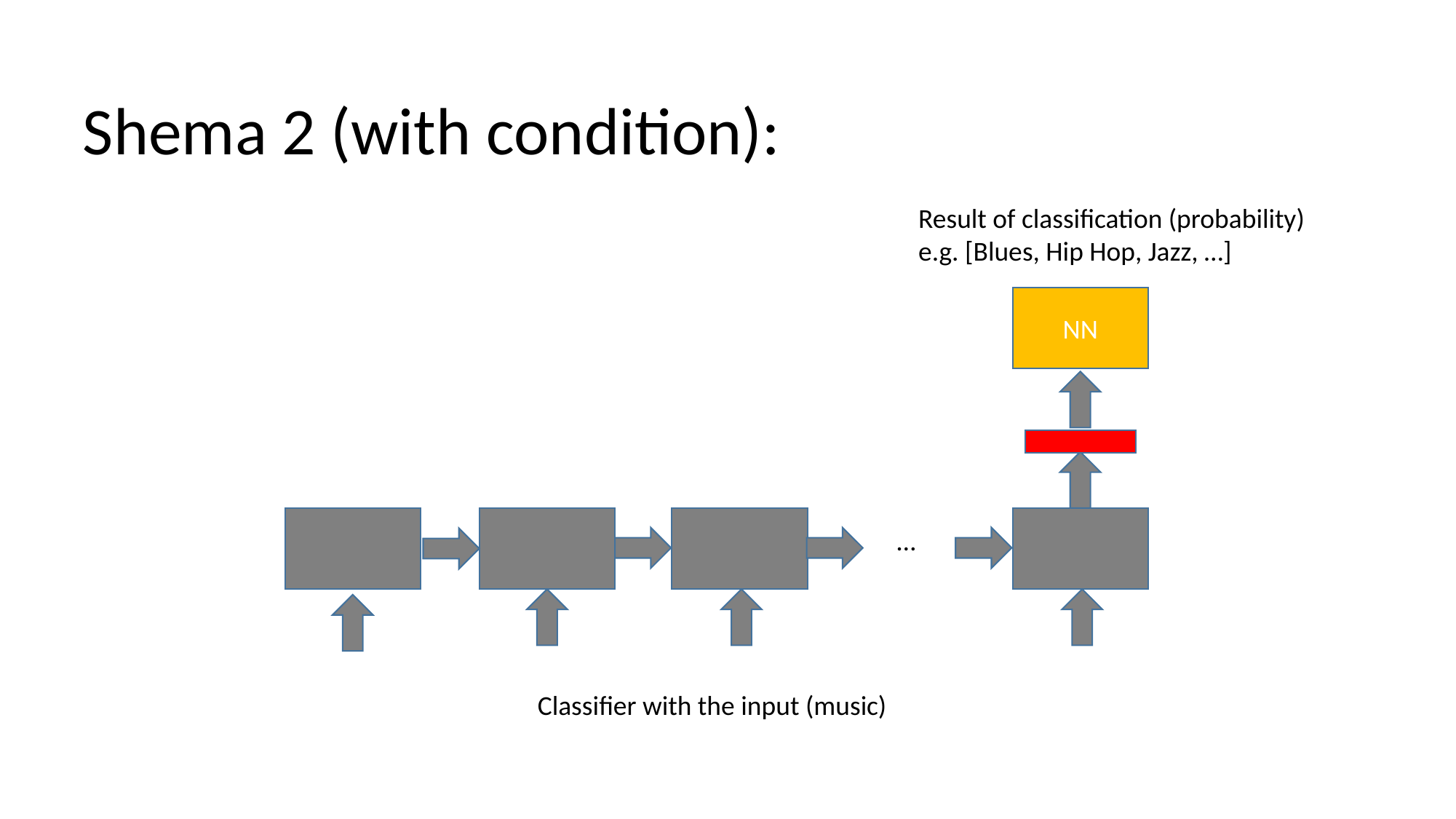

# Shema 2 (with condition):
Result of classification (probability)
e.g. [Blues, Hip Hop, Jazz, …]
NN

…

Classifier with the input (music)